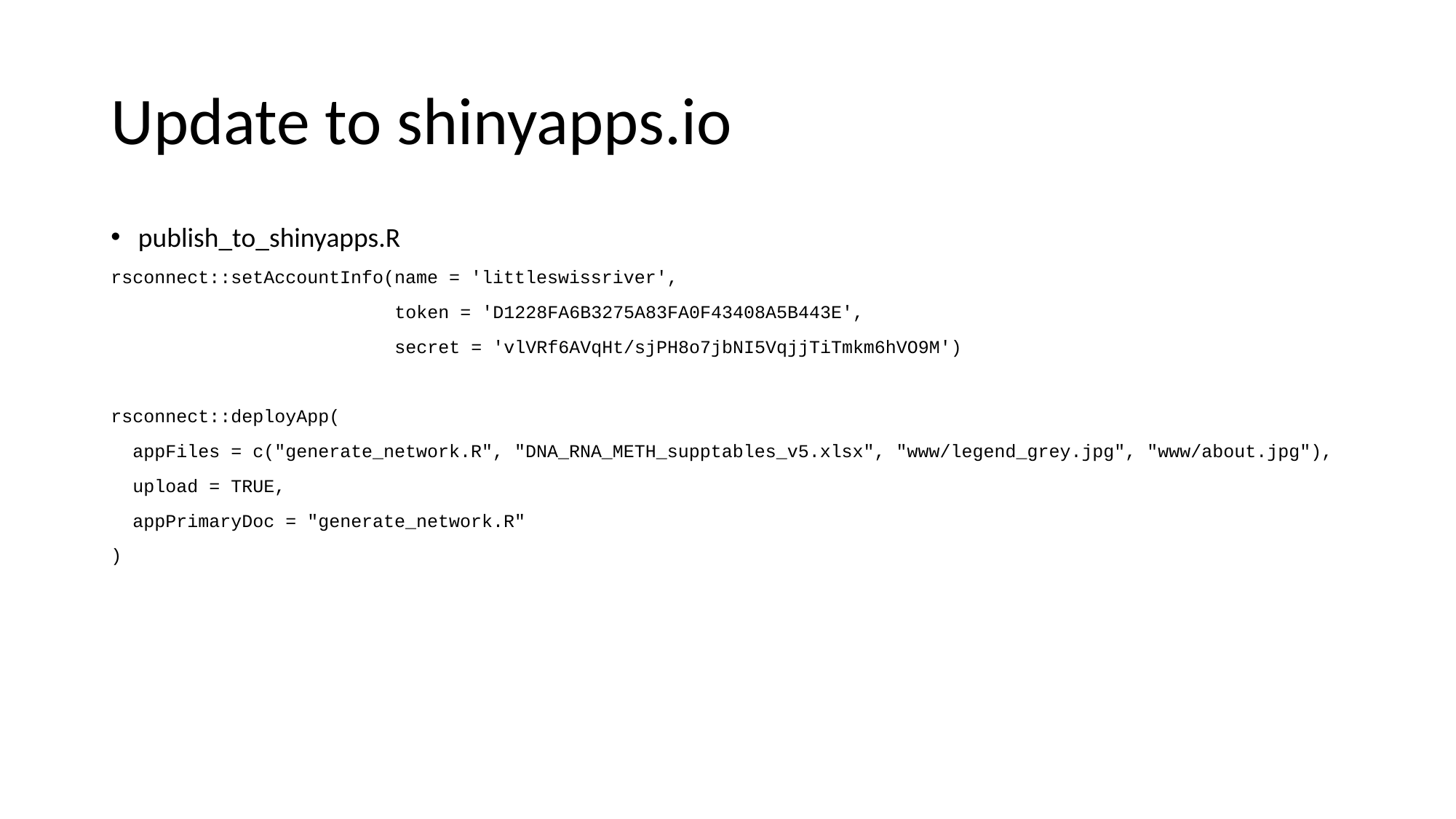

# Update to shinyapps.io
publish_to_shinyapps.R
rsconnect::setAccountInfo(name = 'littleswissriver',
                          token = 'D1228FA6B3275A83FA0F43408A5B443E',
                          secret = 'vlVRf6AVqHt/sjPH8o7jbNI5VqjjTiTmkm6hVO9M')

rsconnect::deployApp(
  appFiles = c("generate_network.R", "DNA_RNA_METH_supptables_v5.xlsx", "www/legend_grey.jpg", "www/about.jpg"),
  upload = TRUE,
  appPrimaryDoc = "generate_network.R"
)